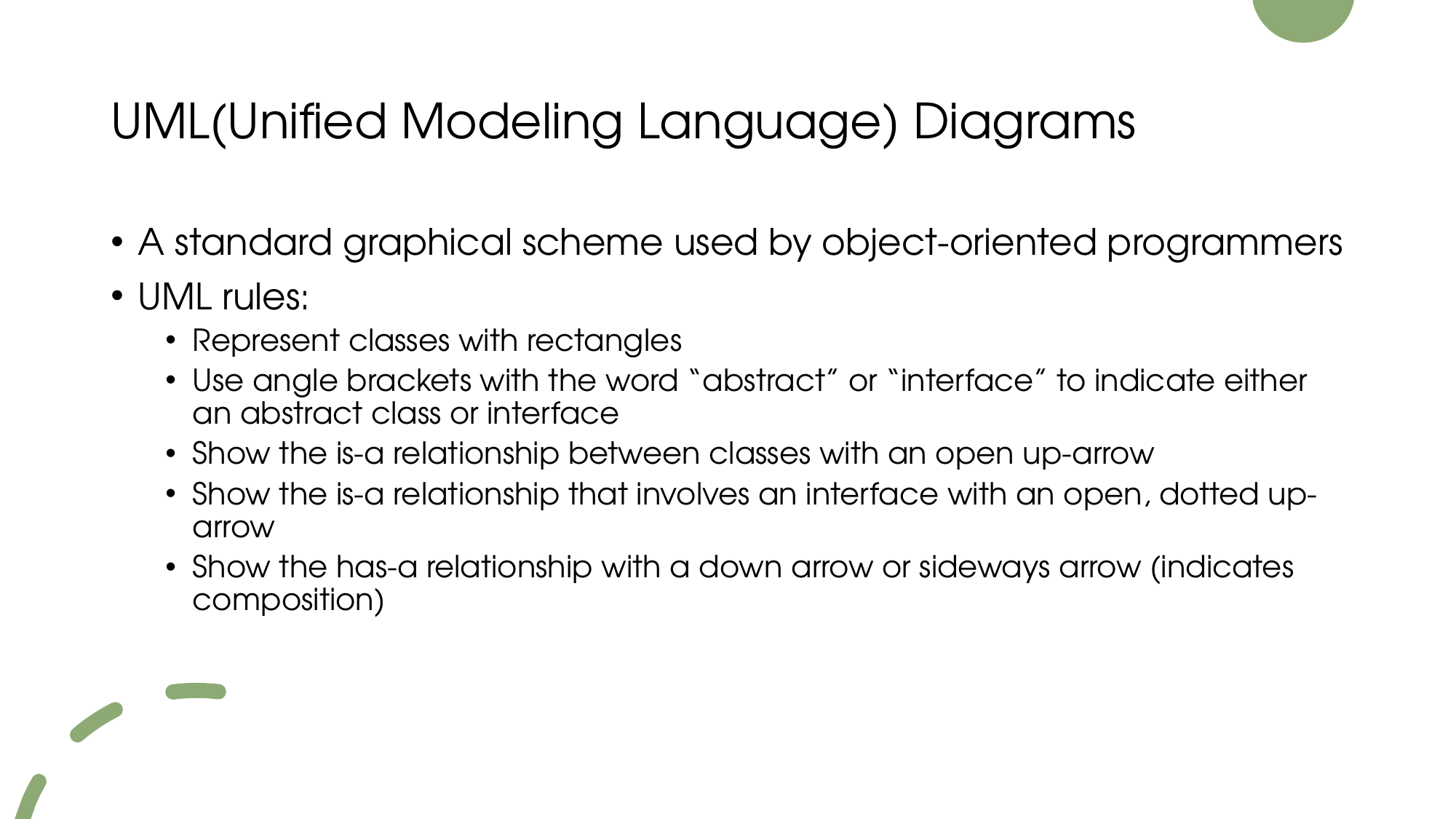

# UML(Unified Modeling Language) Diagrams
A standard graphical scheme used by object-oriented programmers
UML rules:
Represent classes with rectangles
Use angle brackets with the word “abstract” or “interface” to indicate either an abstract class or interface
Show the is-a relationship between classes with an open up-arrow
Show the is-a relationship that involves an interface with an open, dotted up-arrow
Show the has-a relationship with a down arrow or sideways arrow (indicates composition)